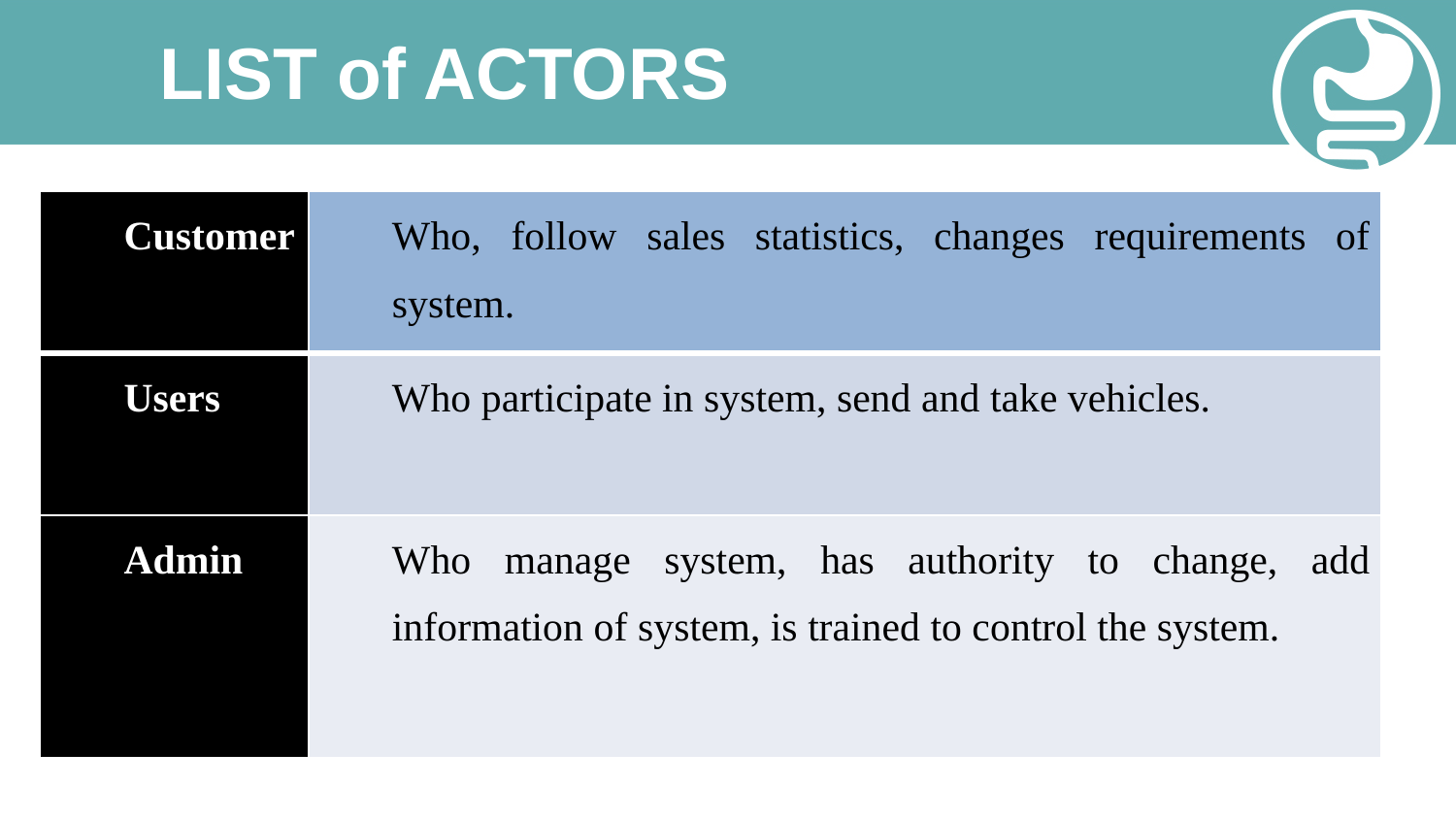

# LIST of ACTORS

| Customer | Who, follow sales statistics, changes requirements of system. |
| --- | --- |
| Users | Who participate in system, send and take vehicles. |
| Admin | Who manage system, has authority to change, add information of system, is trained to control the system. |